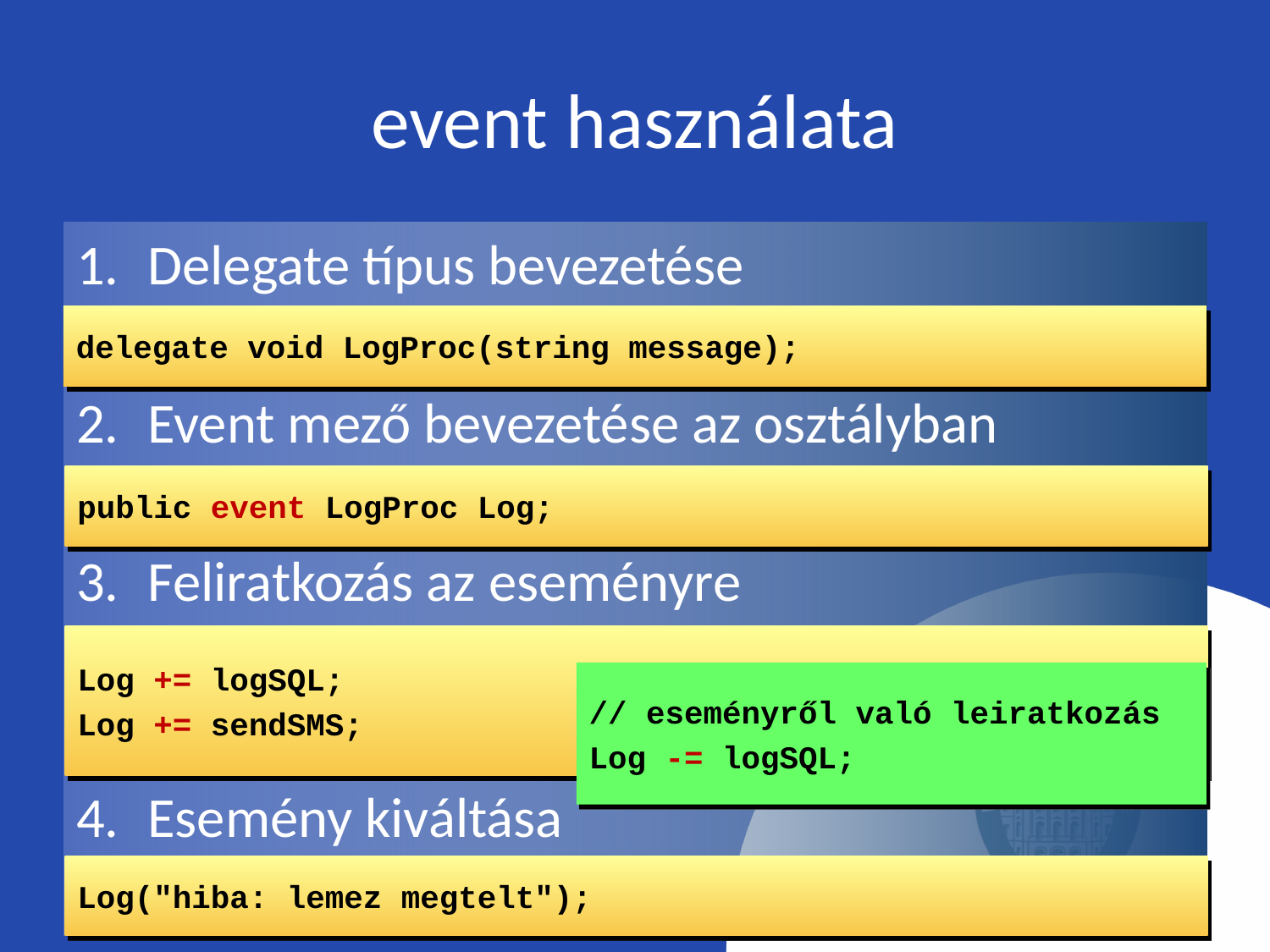

# event használata
Delegate típus bevezetése

Event mező bevezetése az osztályban

Feliratkozás az eseményre

Esemény kiváltása
delegate void LogProc(string message);
public event LogProc Log;
Log += logSQL;
Log += sendSMS;
// eseményről való leiratkozás
Log -= logSQL;
Log("hiba: lemez megtelt");